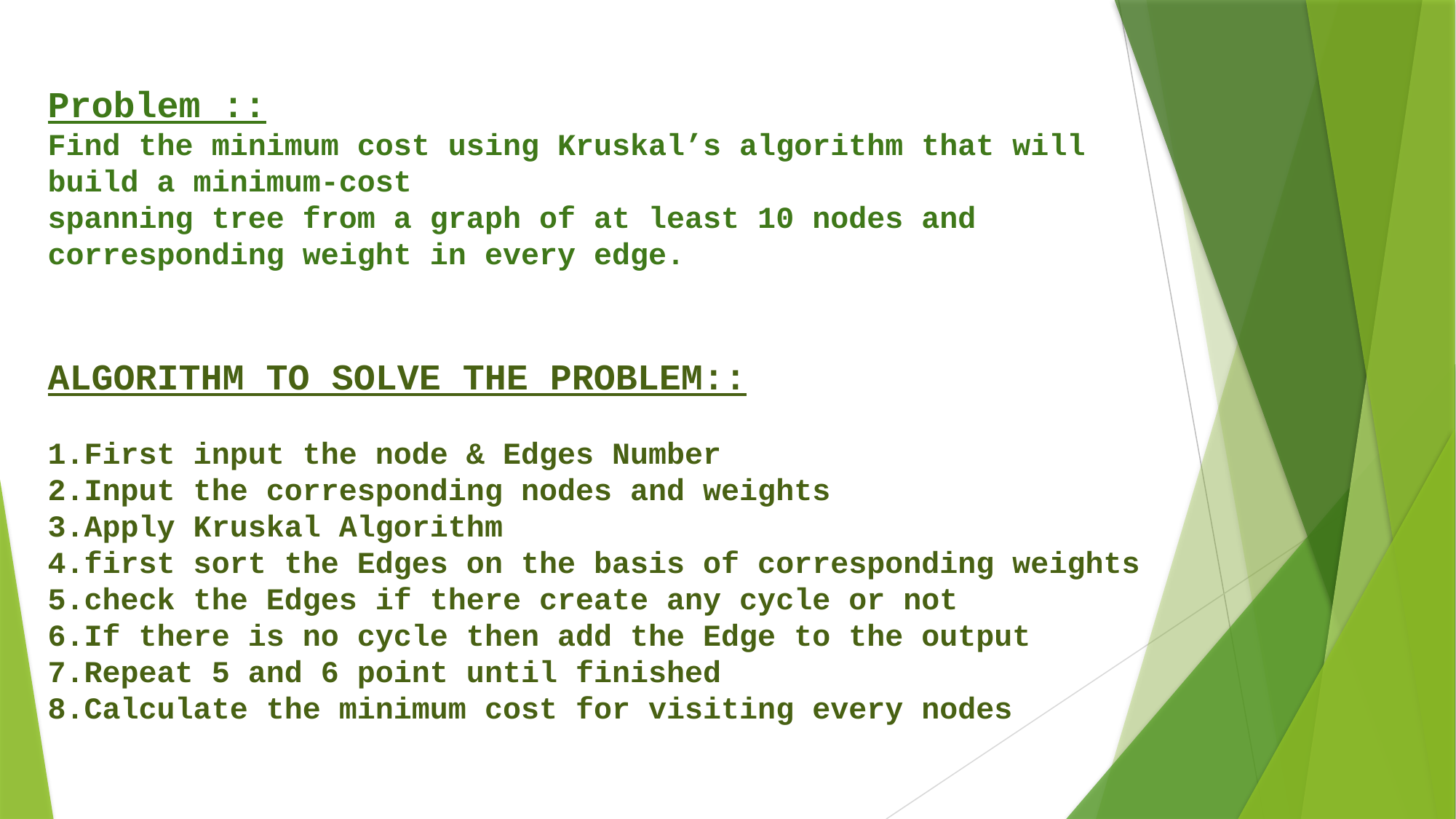

Problem ::
Find the minimum cost using Kruskal’s algorithm that will build a minimum-cost
spanning tree from a graph of at least 10 nodes and corresponding weight in every edge.

ALGORITHM TO SOLVE THE PROBLEM::

1.First input the node & Edges Number
2.Input the corresponding nodes and weights
3.Apply Kruskal Algorithm
4.first sort the Edges on the basis of corresponding weights
5.check the Edges if there create any cycle or not
6.If there is no cycle then add the Edge to the output
7.Repeat 5 and 6 point until finished
8.Calculate the minimum cost for visiting every nodes